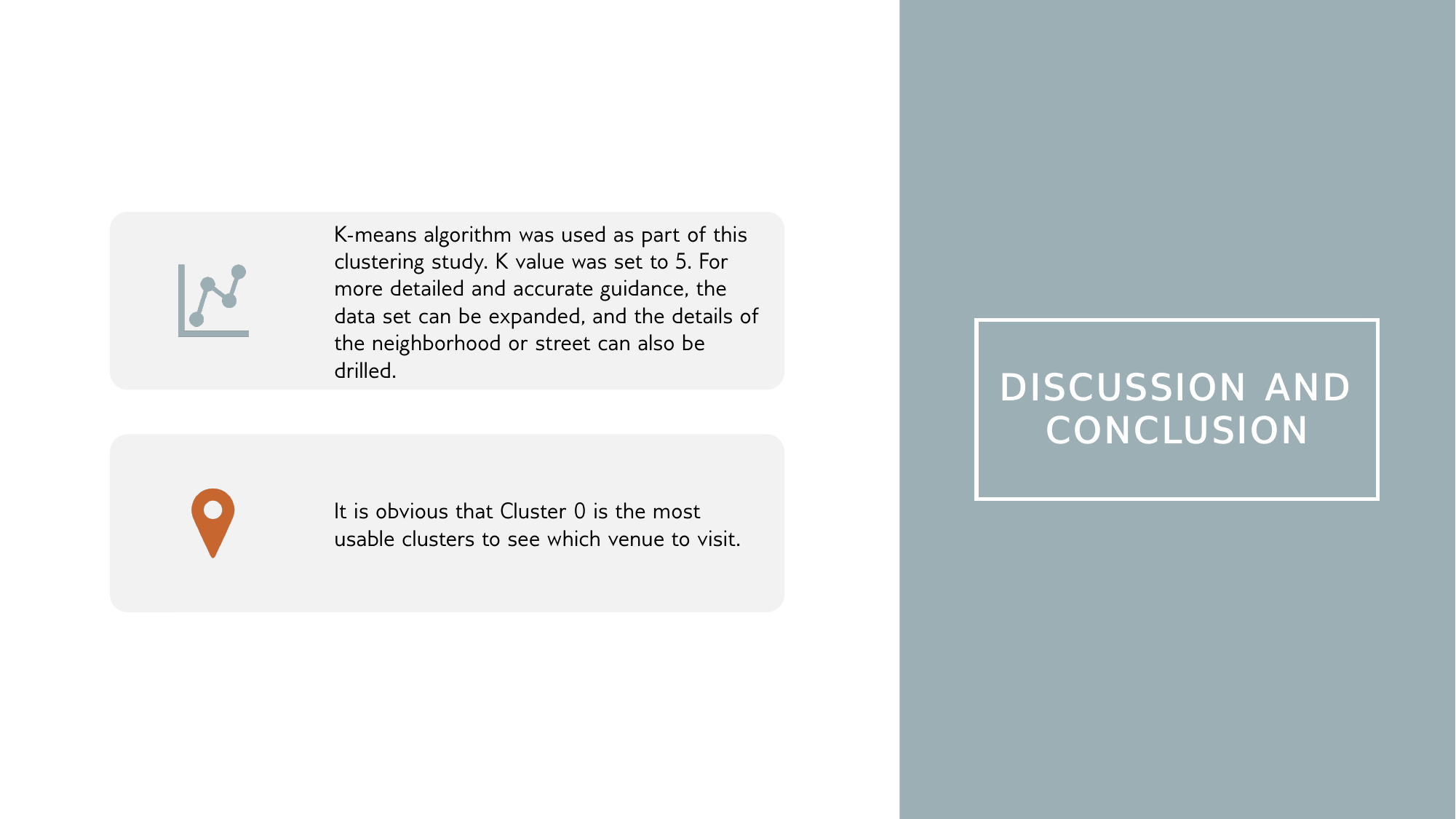

K-means algorithm was used as part of this clustering study. K value was set to 5. For more detailed and accurate guidance, the data set can be expanded, and the details of the neighborhood or street can also be drilled.
It is obvious that Cluster 0 is the most usable clusters to see which venue to visit.
# Discussion and Conclusion